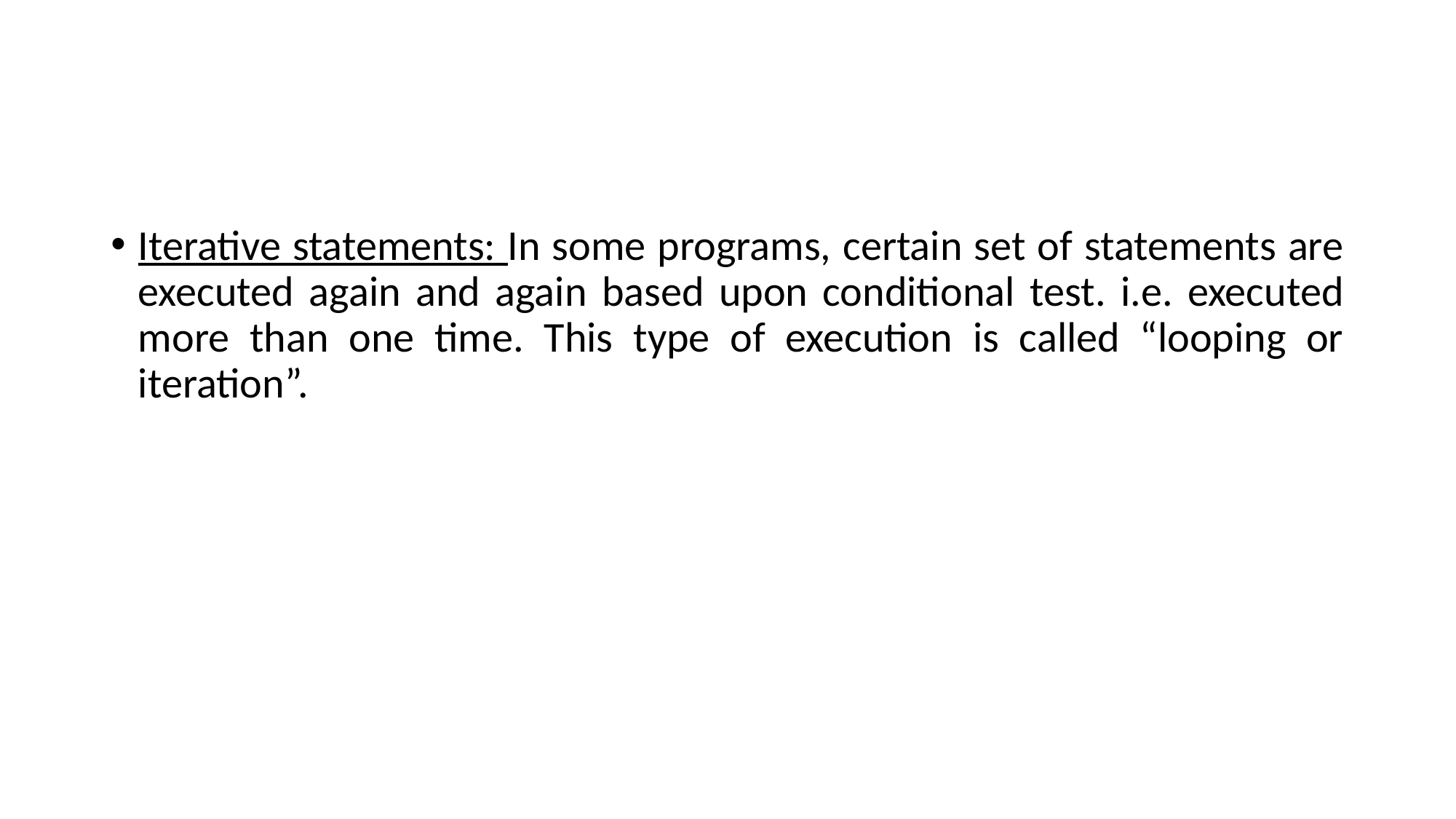

#
Iterative statements: In some programs, certain set of statements are executed again and again based upon conditional test. i.e. executed more than one time. This type of execution is called “looping or iteration”.